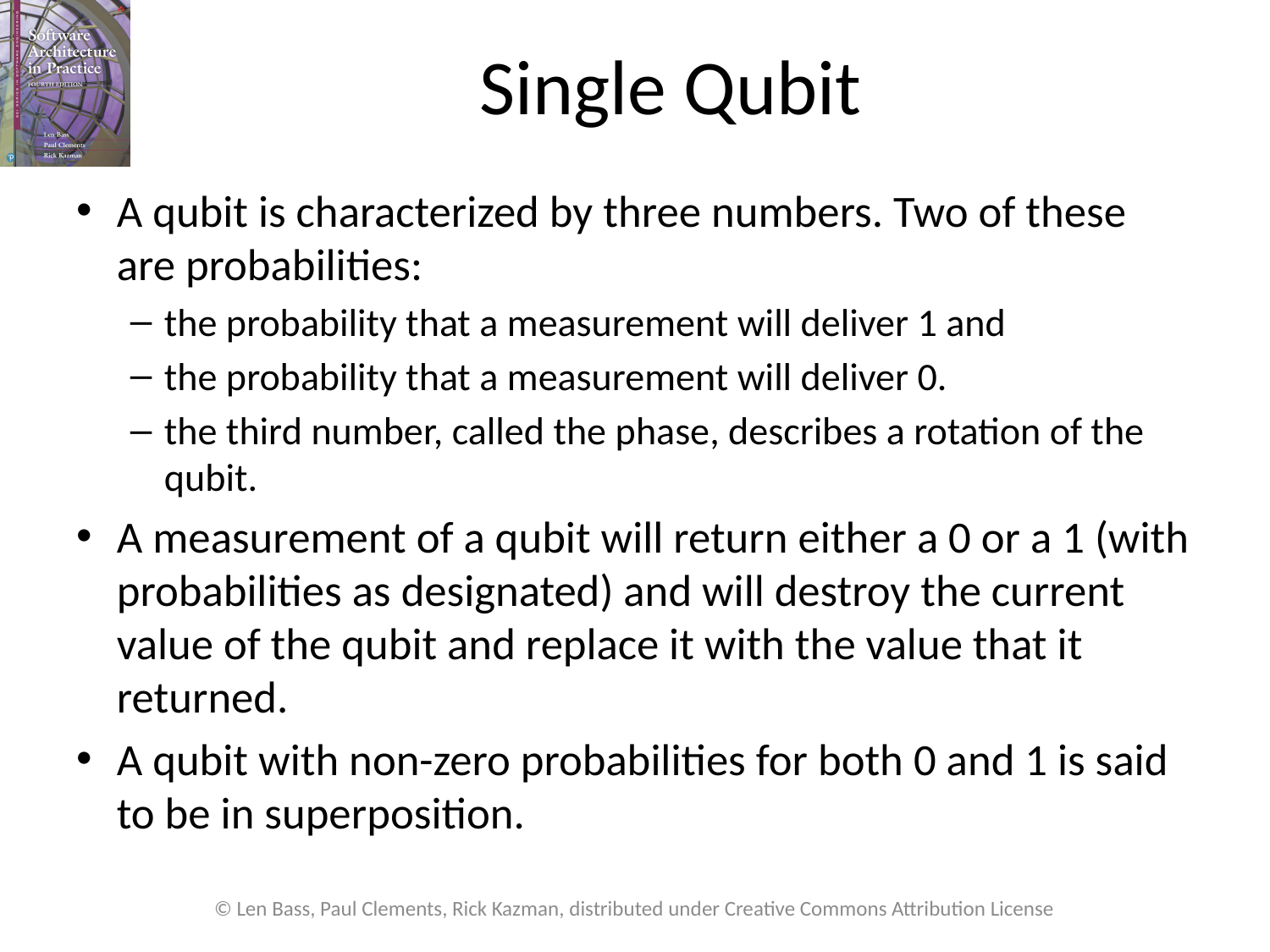

# Single Qubit
A qubit is characterized by three numbers. Two of these are probabilities:
the probability that a measurement will deliver 1 and
the probability that a measurement will deliver 0.
the third number, called the phase, describes a rotation of the qubit.
A measurement of a qubit will return either a 0 or a 1 (with probabilities as designated) and will destroy the current value of the qubit and replace it with the value that it returned.
A qubit with non-zero probabilities for both 0 and 1 is said to be in superposition.

© Len Bass, Paul Clements, Rick Kazman, distributed under Creative Commons Attribution License